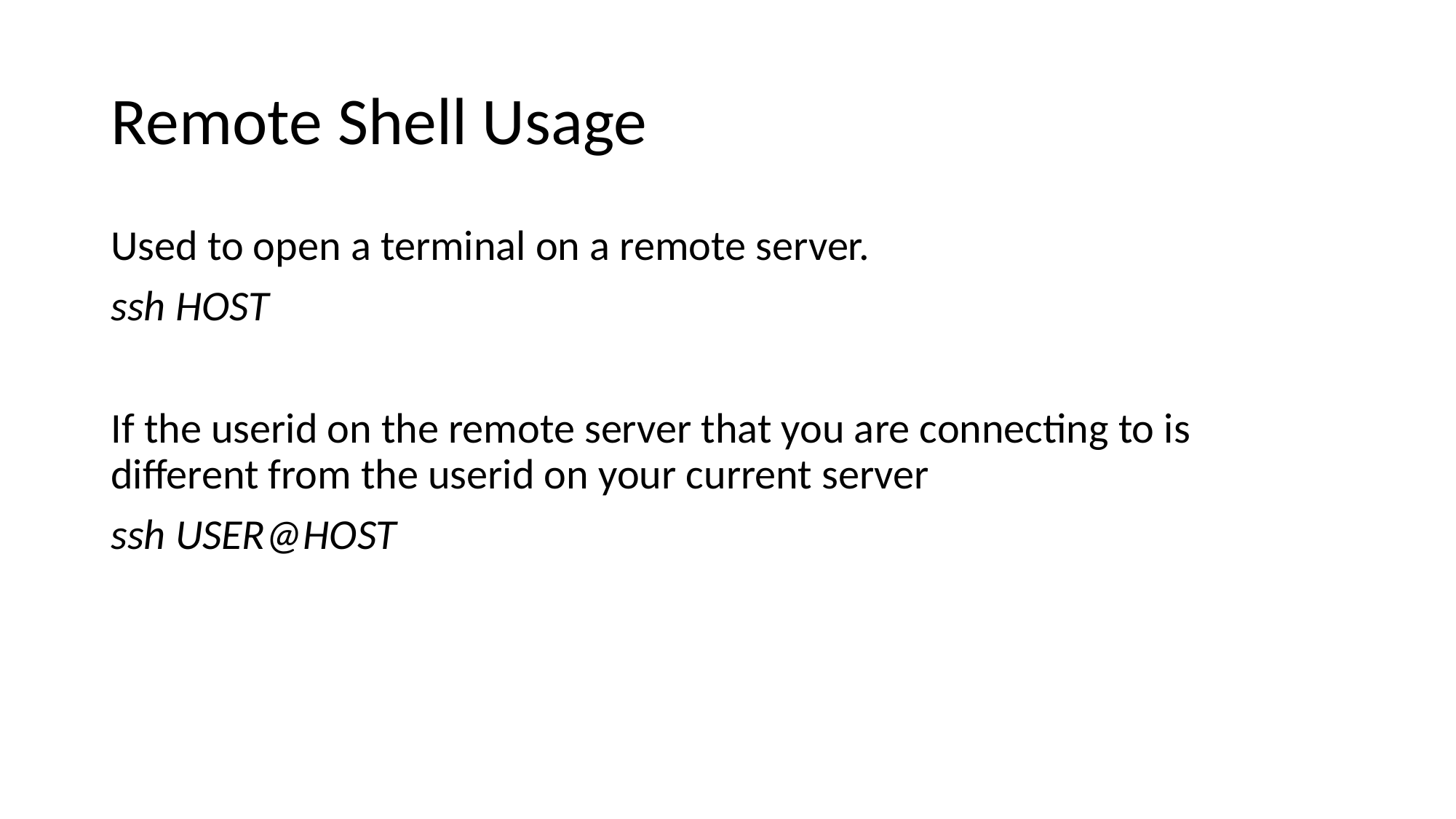

# Remote Shell Usage
Used to open a terminal on a remote server.
ssh HOST

If the userid on the remote server that you are connecting to is different from the userid on your current server
ssh USER@HOST